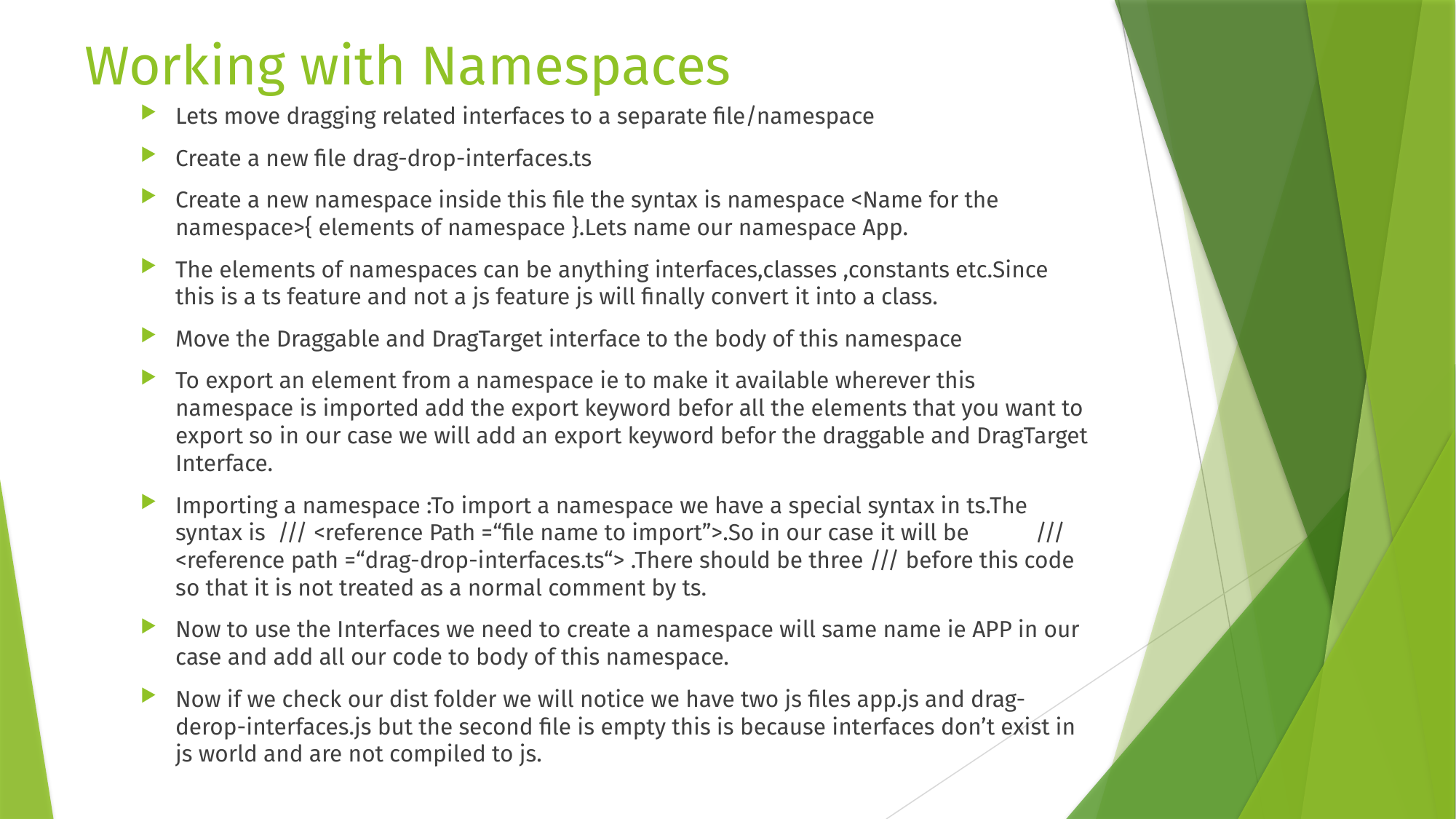

# Working with Namespaces
Lets move dragging related interfaces to a separate file/namespace
Create a new file drag-drop-interfaces.ts
Create a new namespace inside this file the syntax is namespace <Name for the namespace>{ elements of namespace }.Lets name our namespace App.
The elements of namespaces can be anything interfaces,classes ,constants etc.Since this is a ts feature and not a js feature js will finally convert it into a class.
Move the Draggable and DragTarget interface to the body of this namespace
To export an element from a namespace ie to make it available wherever this namespace is imported add the export keyword befor all the elements that you want to export so in our case we will add an export keyword befor the draggable and DragTarget Interface.
Importing a namespace :To import a namespace we have a special syntax in ts.The syntax is  /// <reference Path =“file name to import”>.So in our case it will be           /// <reference path =“drag-drop-interfaces.ts“> .There should be three /// before this code so that it is not treated as a normal comment by ts.
Now to use the Interfaces we need to create a namespace will same name ie APP in our case and add all our code to body of this namespace.
Now if we check our dist folder we will notice we have two js files app.js and drag-derop-interfaces.js but the second file is empty this is because interfaces don’t exist in js world and are not compiled to js.